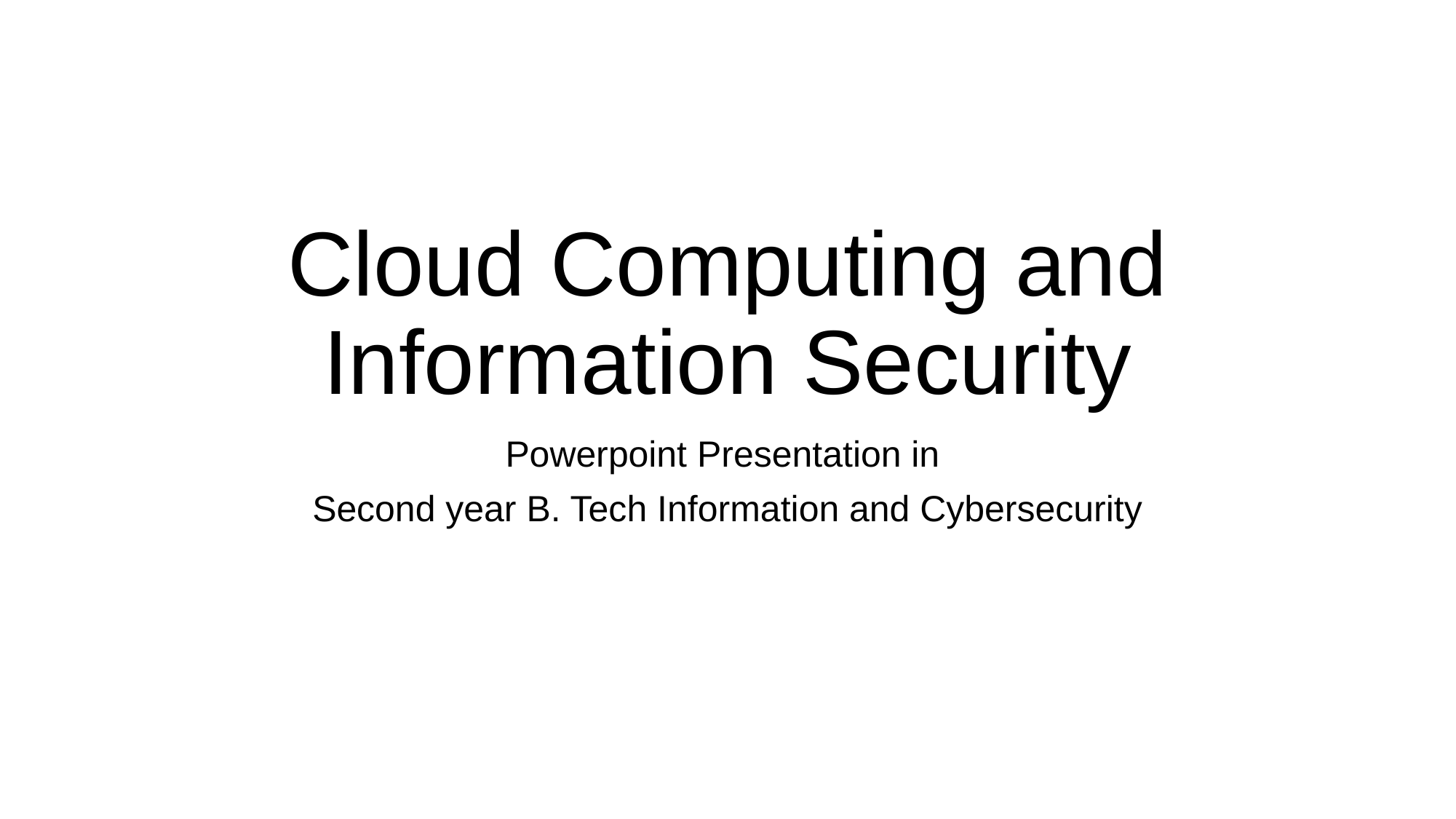

# Cloud Computing and Information Security
Powerpoint Presentation in
Second year B. Tech Information and Cybersecurity